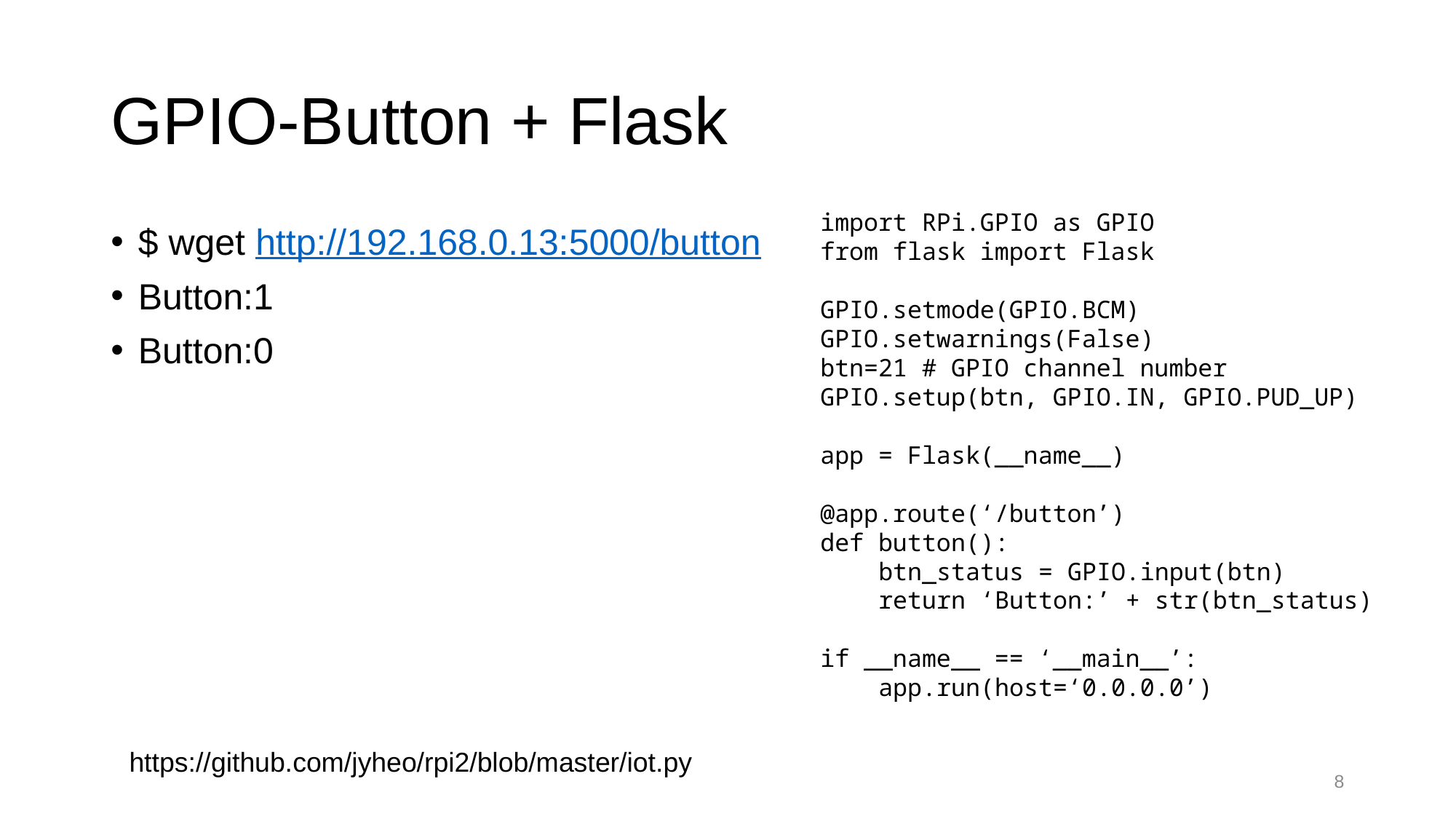

# GPIO-Button + Flask
import RPi.GPIO as GPIO
from flask import Flask

GPIO.setmode(GPIO.BCM)
GPIO.setwarnings(False)
btn=21 # GPIO channel number
GPIO.setup(btn, GPIO.IN, GPIO.PUD_UP)

app = Flask(__name__)

@app.route(‘/button’)
def button():
    btn_status = GPIO.input(btn)
    return ‘Button:’ + str(btn_status)

if __name__ == ‘__main__’:
    app.run(host=‘0.0.0.0’)
$ wget http://192.168.0.13:5000/button
Button:1
Button:0
https://github.com/jyheo/rpi2/blob/master/iot.py
8